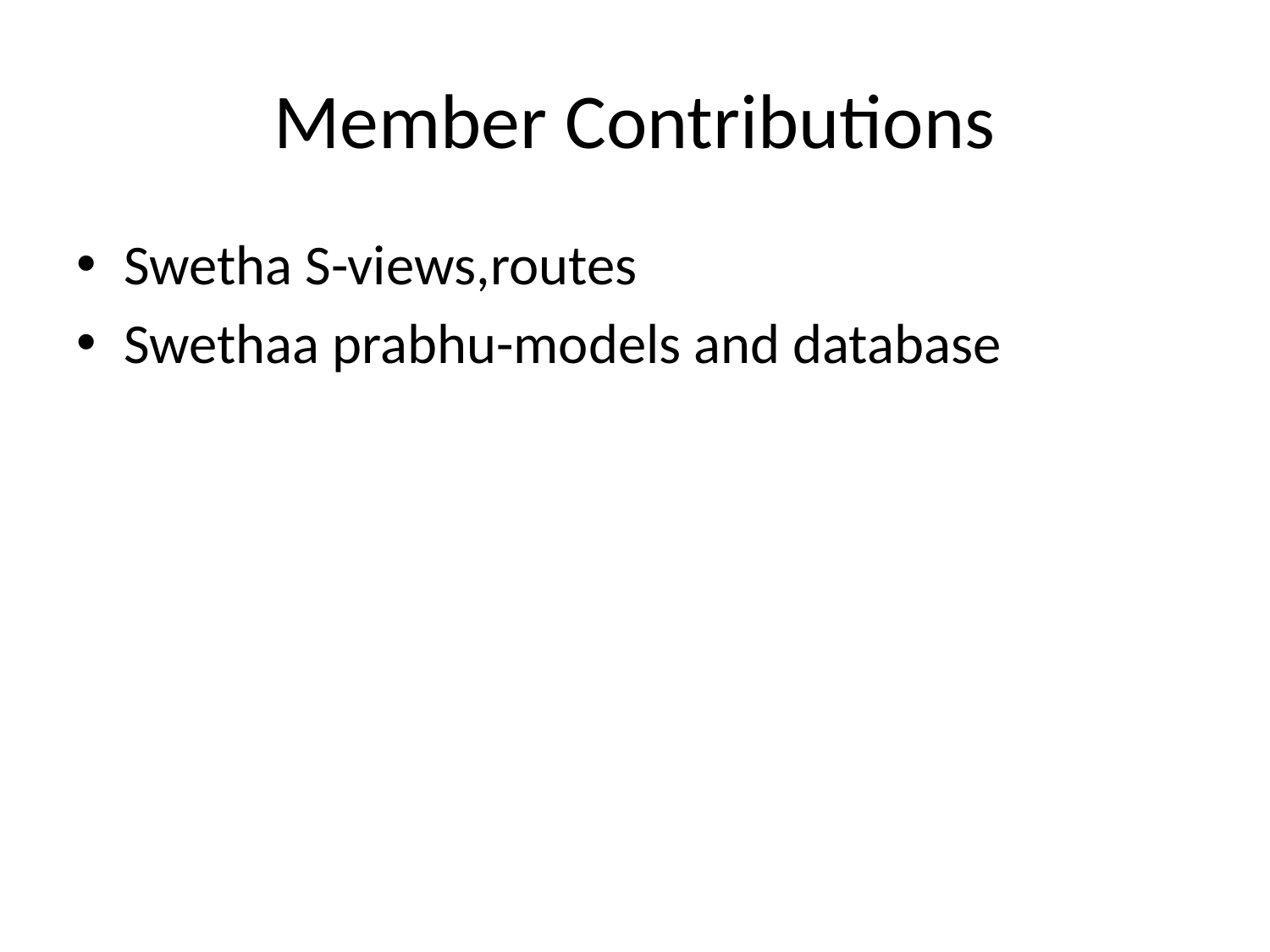

# Member Contributions
Swetha S-views,routes
Swethaa prabhu-models and database